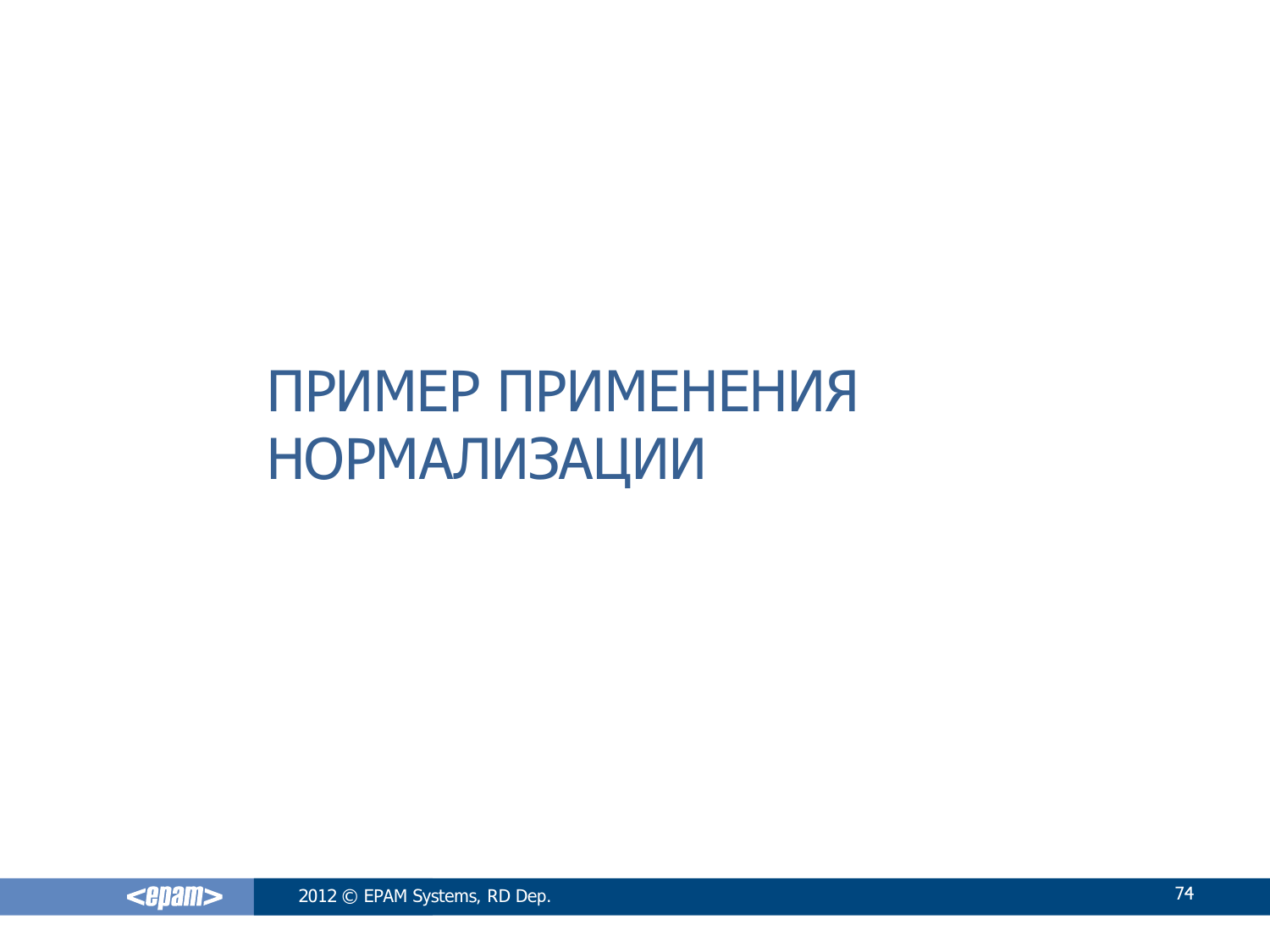

# Пример применения нормализации
74
2012 © EPAM Systems, RD Dep.